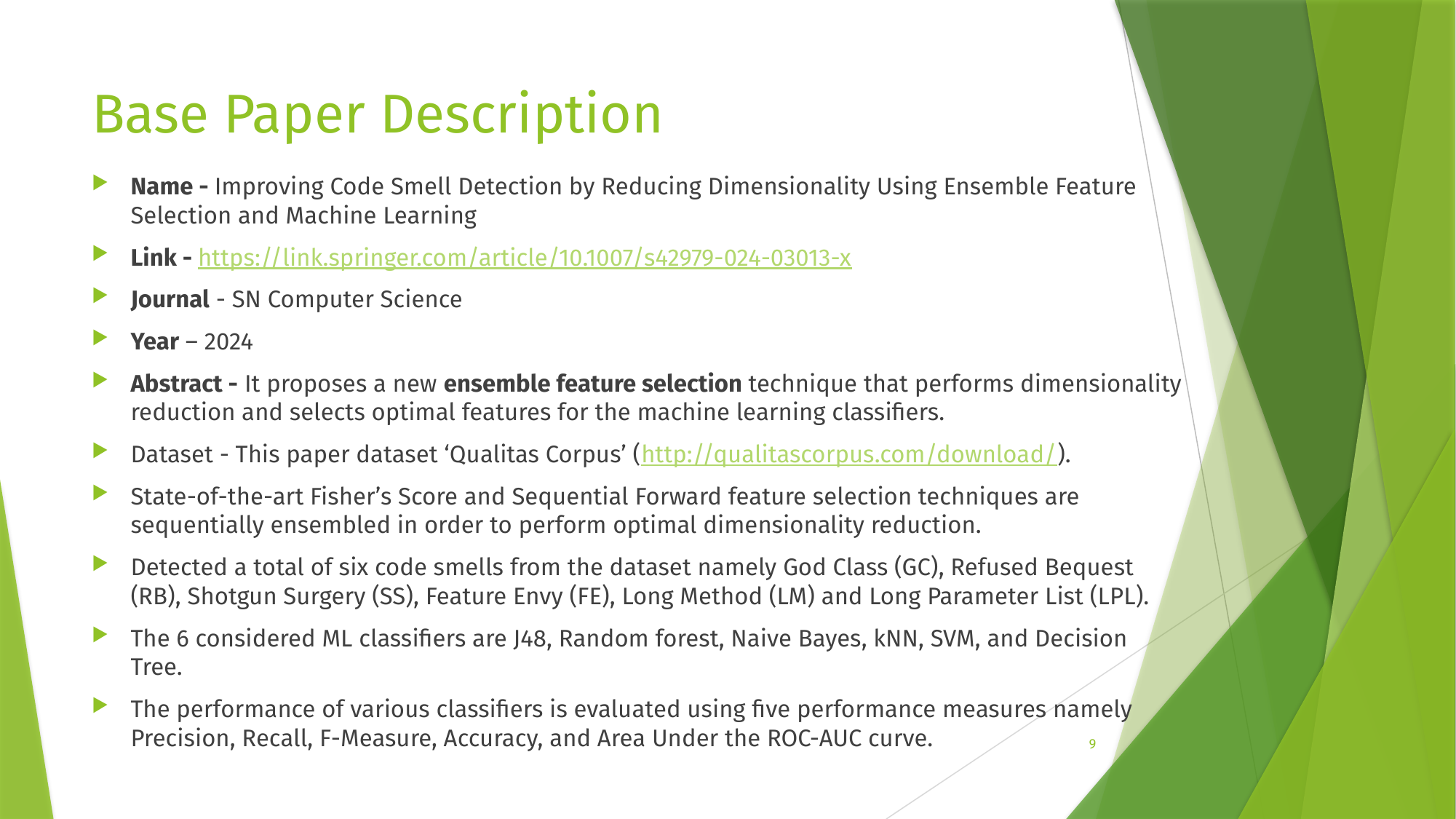

# Base Paper Description
Name - Improving Code Smell Detection by Reducing Dimensionality Using Ensemble Feature Selection and Machine Learning
Link - https://link.springer.com/article/10.1007/s42979-024-03013-x
Journal - SN Computer Science
Year – 2024
Abstract - It proposes a new ensemble feature selection technique that performs dimensionality reduction and selects optimal features for the machine learning classifiers.
Dataset - This paper dataset ‘Qualitas Corpus’ (http://qualitascorpus.com/download/).
State-of-the-art Fisher’s Score and Sequential Forward feature selection techniques are sequentially ensembled in order to perform optimal dimensionality reduction.
Detected a total of six code smells from the dataset namely God Class (GC), Refused Bequest (RB), Shotgun Surgery (SS), Feature Envy (FE), Long Method (LM) and Long Parameter List (LPL).
The 6 considered ML classifiers are J48, Random forest, Naive Bayes, kNN, SVM, and Decision Tree.
The performance of various classifiers is evaluated using five performance measures namely Precision, Recall, F-Measure, Accuracy, and Area Under the ROC-AUC curve.
9